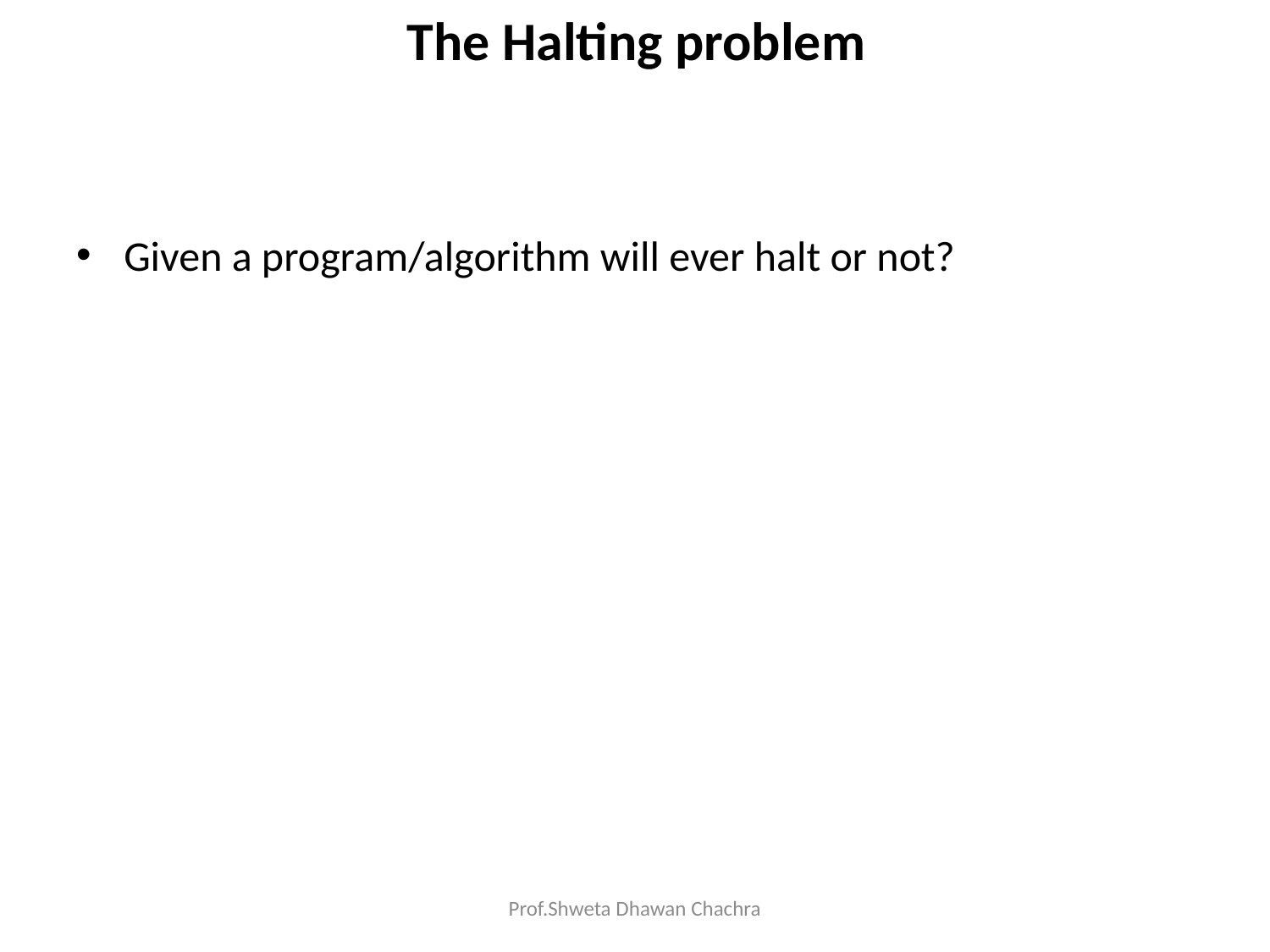

# The Halting problem
Given a program/algorithm will ever halt or not?

Prof.Shweta Dhawan Chachra
18